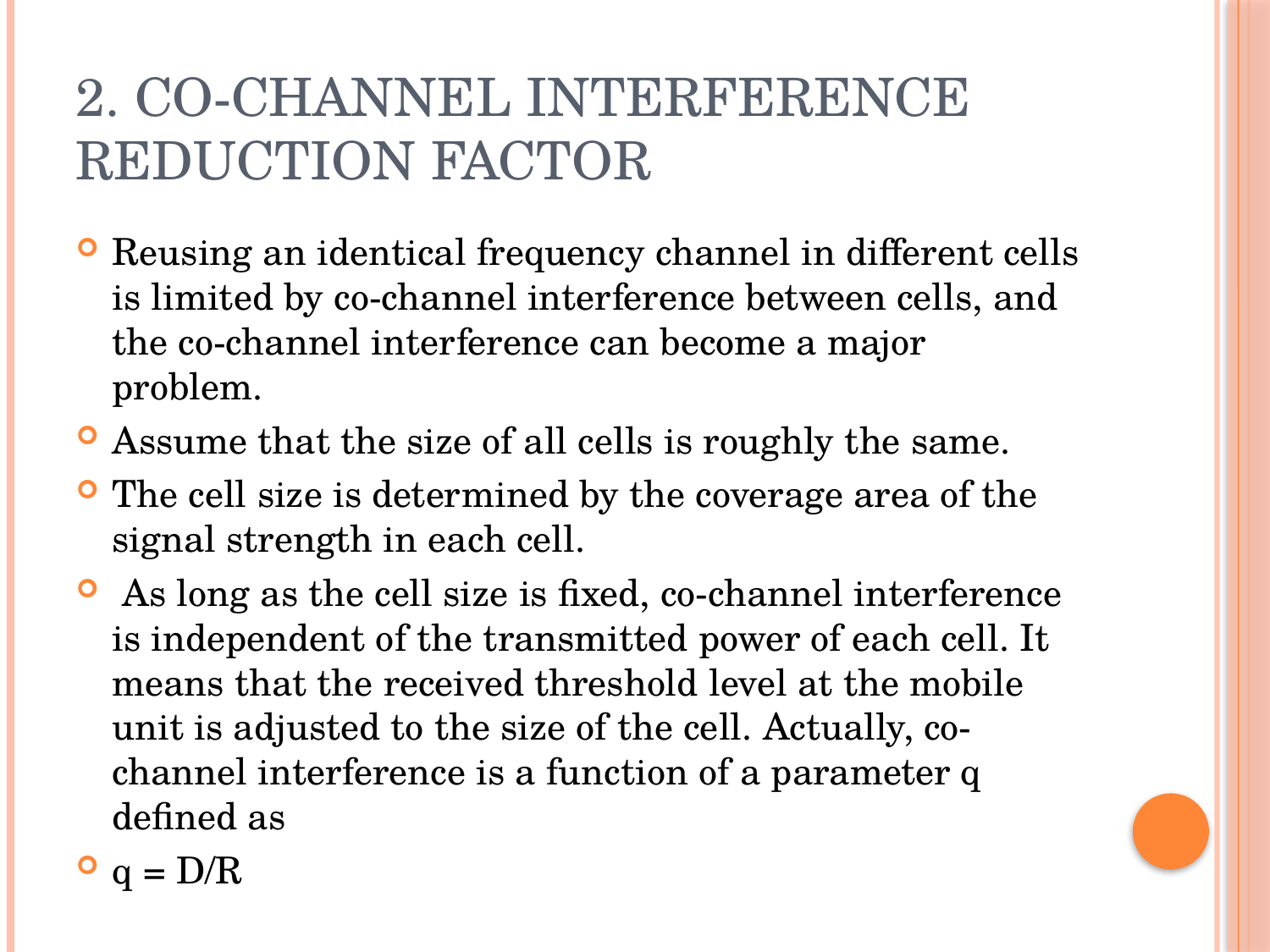

# 2. Co-channel interference reduction factor
Reusing an identical frequency channel in different cells is limited by co-channel interference between cells, and the co-channel interference can become a major problem.
Assume that the size of all cells is roughly the same.
The cell size is determined by the coverage area of the signal strength in each cell.
 As long as the cell size is fixed, co-channel interference is independent of the transmitted power of each cell. It means that the received threshold level at the mobile unit is adjusted to the size of the cell. Actually, co-channel interference is a function of a parameter q defined as
q = D/R